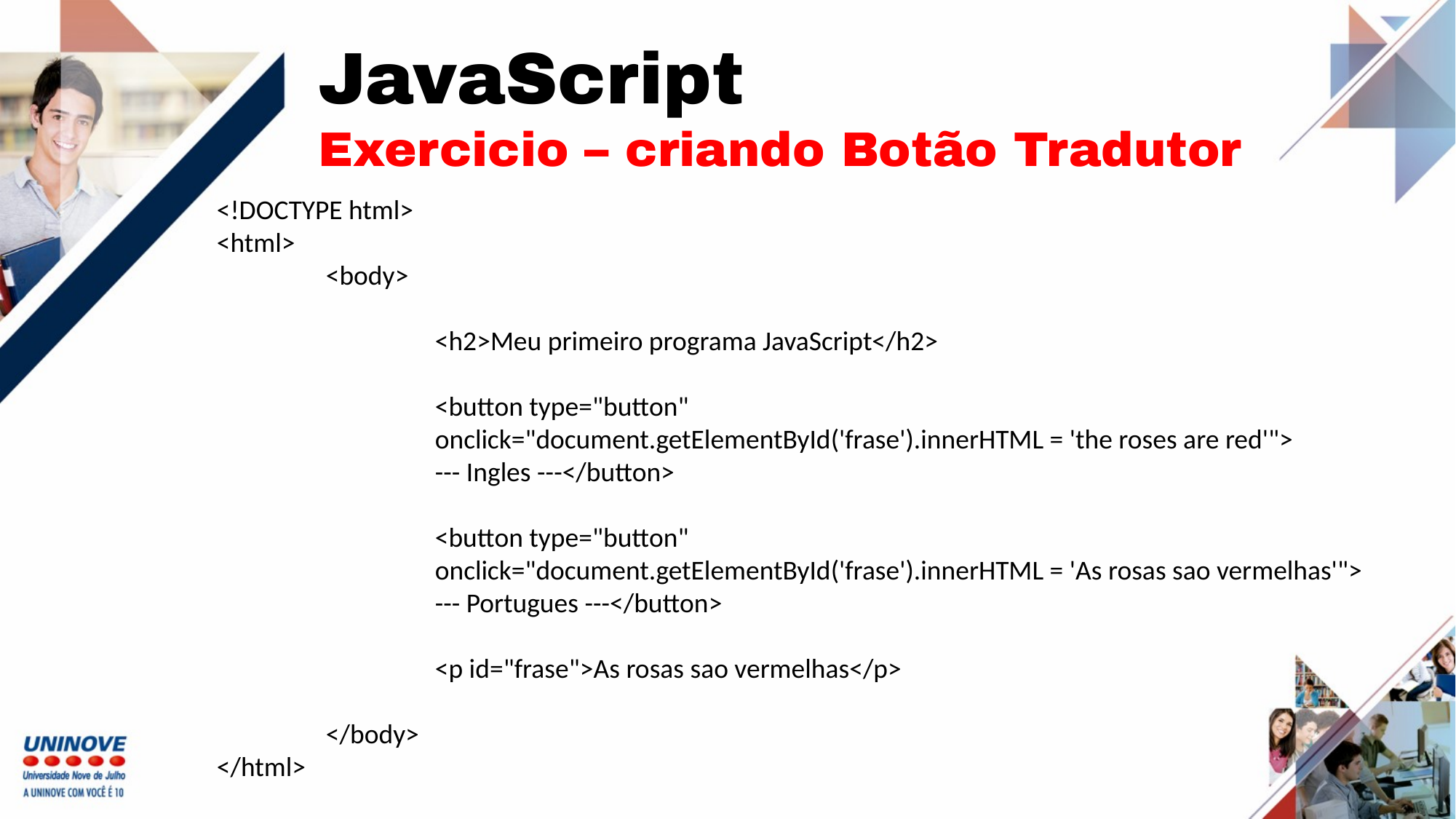

JavaScript
Exercicio – criando Botão Tradutor
<!DOCTYPE html>
<html>
	<body>

		<h2>Meu primeiro programa JavaScript</h2>

		<button type="button"
		onclick="document.getElementById('frase').innerHTML = 'the roses are red'">
		--- Ingles ---</button>

		<button type="button"
		onclick="document.getElementById('frase').innerHTML = 'As rosas sao vermelhas'">
		--- Portugues ---</button>

		<p id="frase">As rosas sao vermelhas</p>

	</body>
</html>